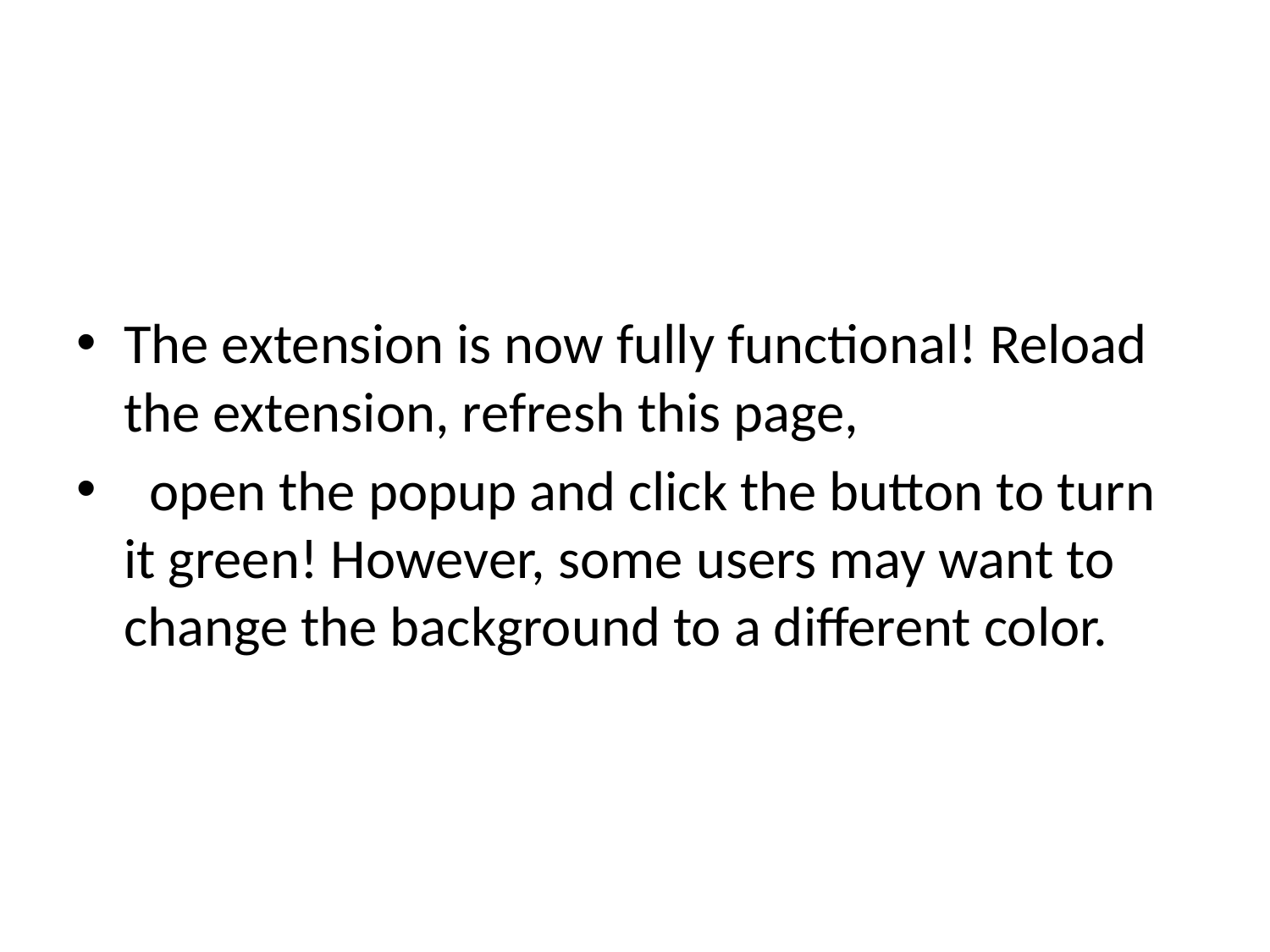

#

The extension is now fully functional! Reload the extension, refresh this page,
  open the popup and click the button to turn it green! However, some users may want to change the background to a different color.